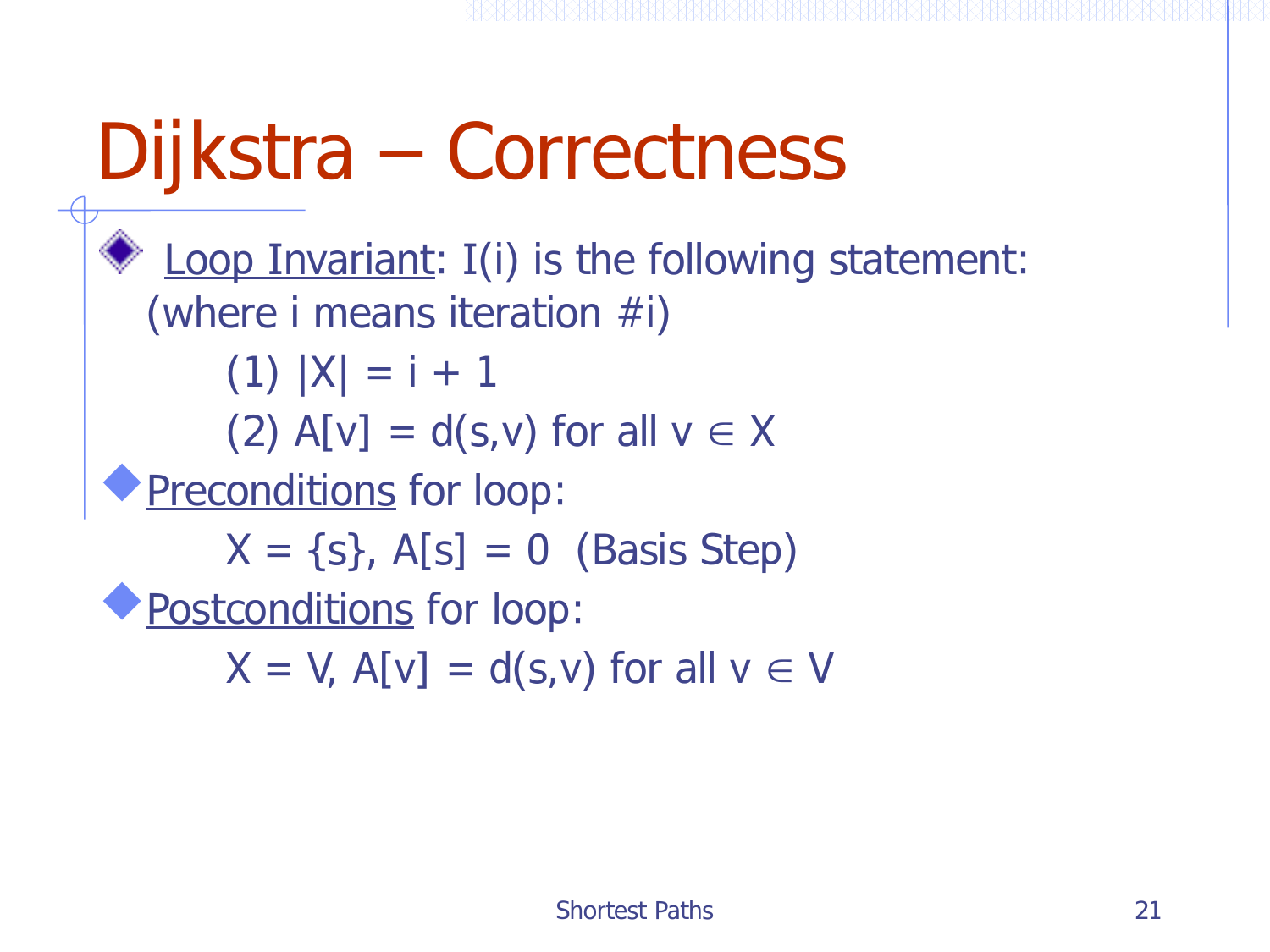

# Dijkstra – Correctness
 Loop Invariant: I(i) is the following statement: (where i means iteration #i)
	(1) |X| = i + 1
 	(2) A[v] = d(s,v) for all v ∈ X
Preconditions for loop:
	X = {s}, A[s] = 0  (Basis Step)
Postconditions for loop:
	X = V, A[v] = d(s,v) for all v ∈ V
Shortest Paths
21